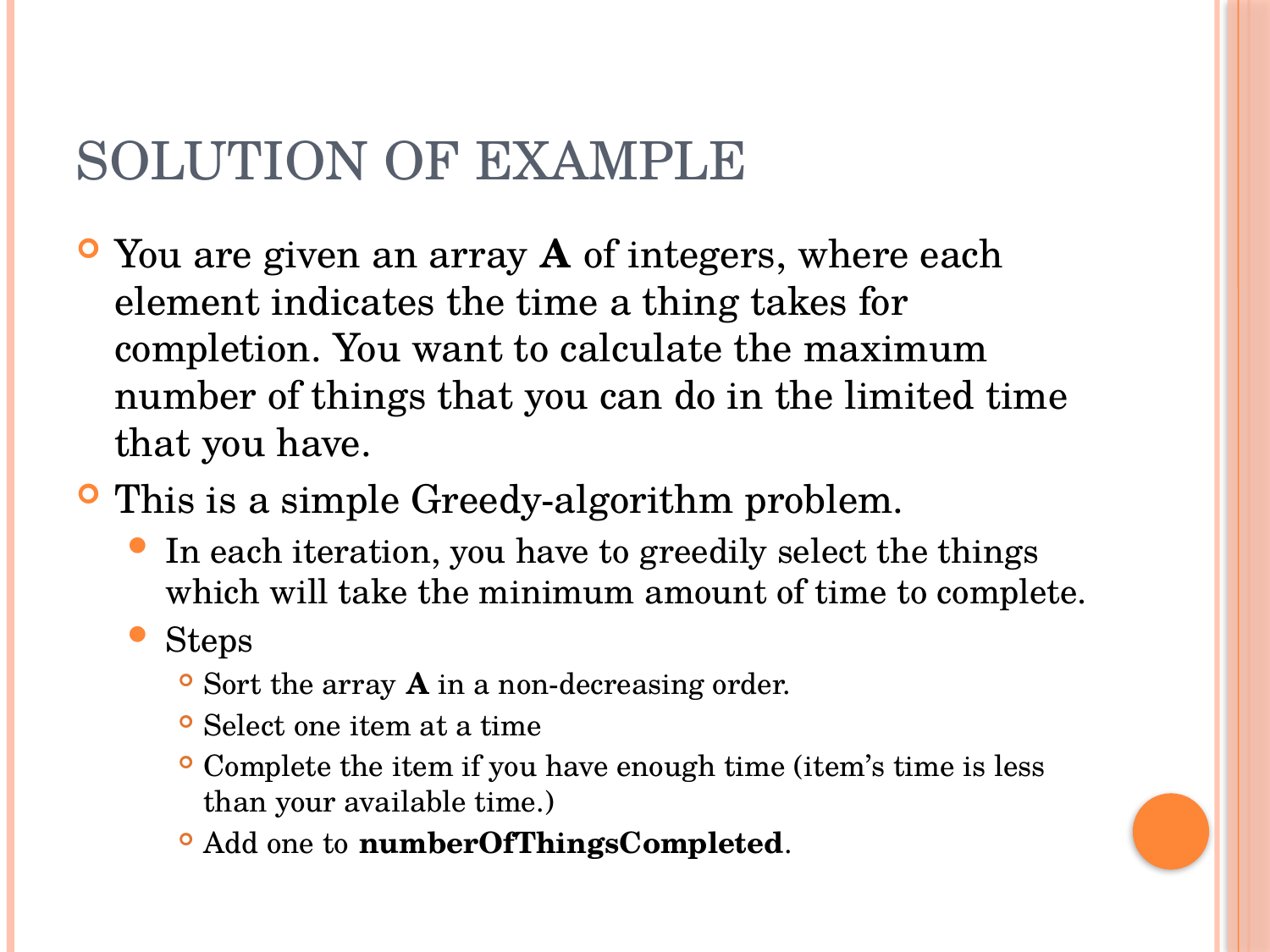

# Solution of Example
You are given an array A of integers, where each element indicates the time a thing takes for completion. You want to calculate the maximum number of things that you can do in the limited time that you have.
This is a simple Greedy-algorithm problem.
In each iteration, you have to greedily select the things which will take the minimum amount of time to complete.
Steps
Sort the array A in a non-decreasing order.
Select one item at a time
Complete the item if you have enough time (item’s time is less than your available time.)
Add one to numberOfThingsCompleted.